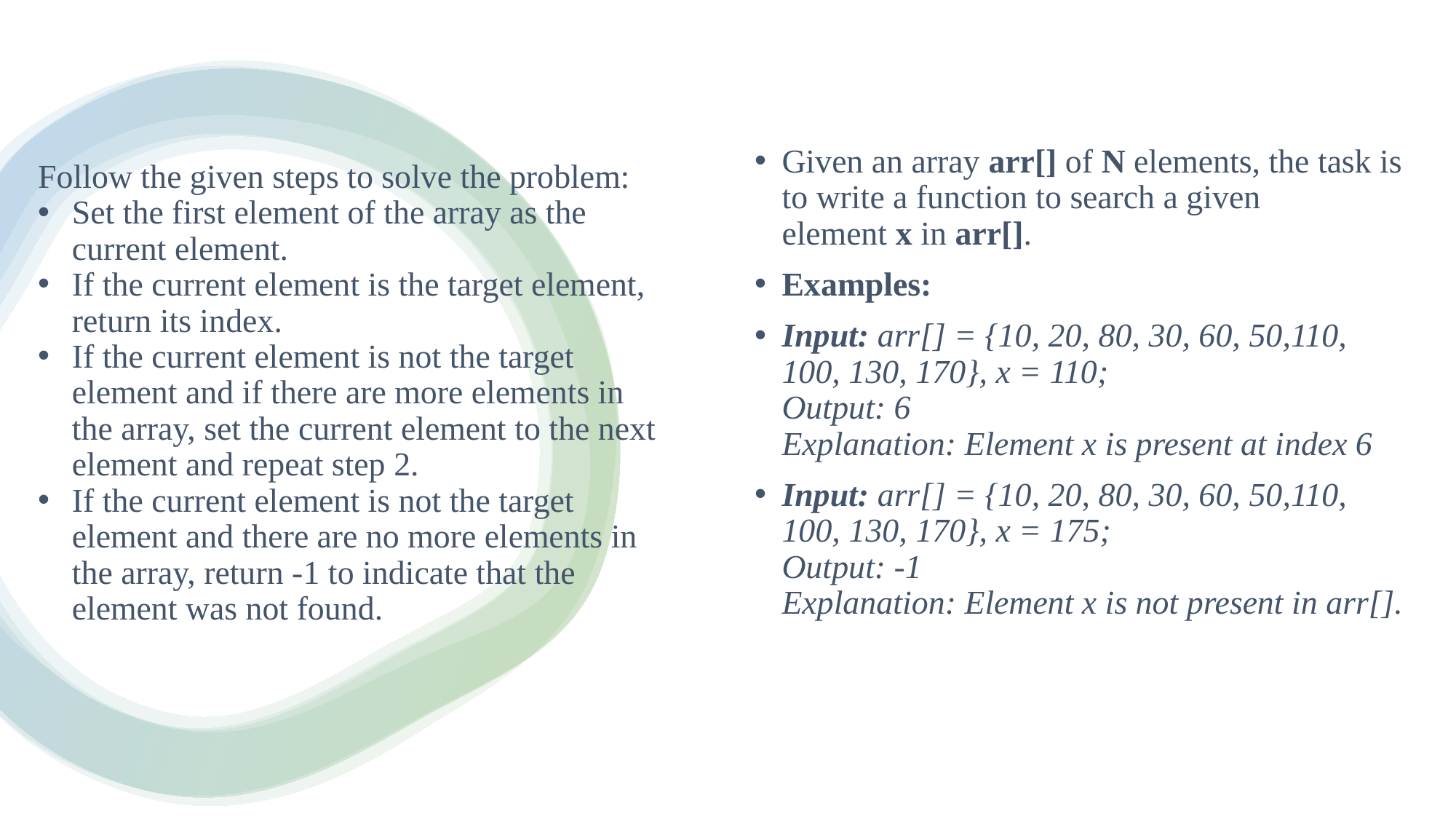

Given an array arr[] of N elements, the task is to write a function to search a given element x in arr[].
Examples:
Input: arr[] = {10, 20, 80, 30, 60, 50,110, 100, 130, 170}, x = 110;
Output: 6
Explanation: Element x is present at index 6
Input: arr[] = {10, 20, 80, 30, 60, 50,110, 100, 130, 170}, x = 175;
Output: -1
Explanation: Element x is not present in arr[].

# Follow the given steps to solve the problem:
Set the first element of the array as the current element.
If the current element is the target element, return its index.
If the current element is not the target element and if there are more elements in the array, set the current element to the next element and repeat step 2.
If the current element is not the target element and there are no more elements in the array, return -1 to indicate that the element was not found.